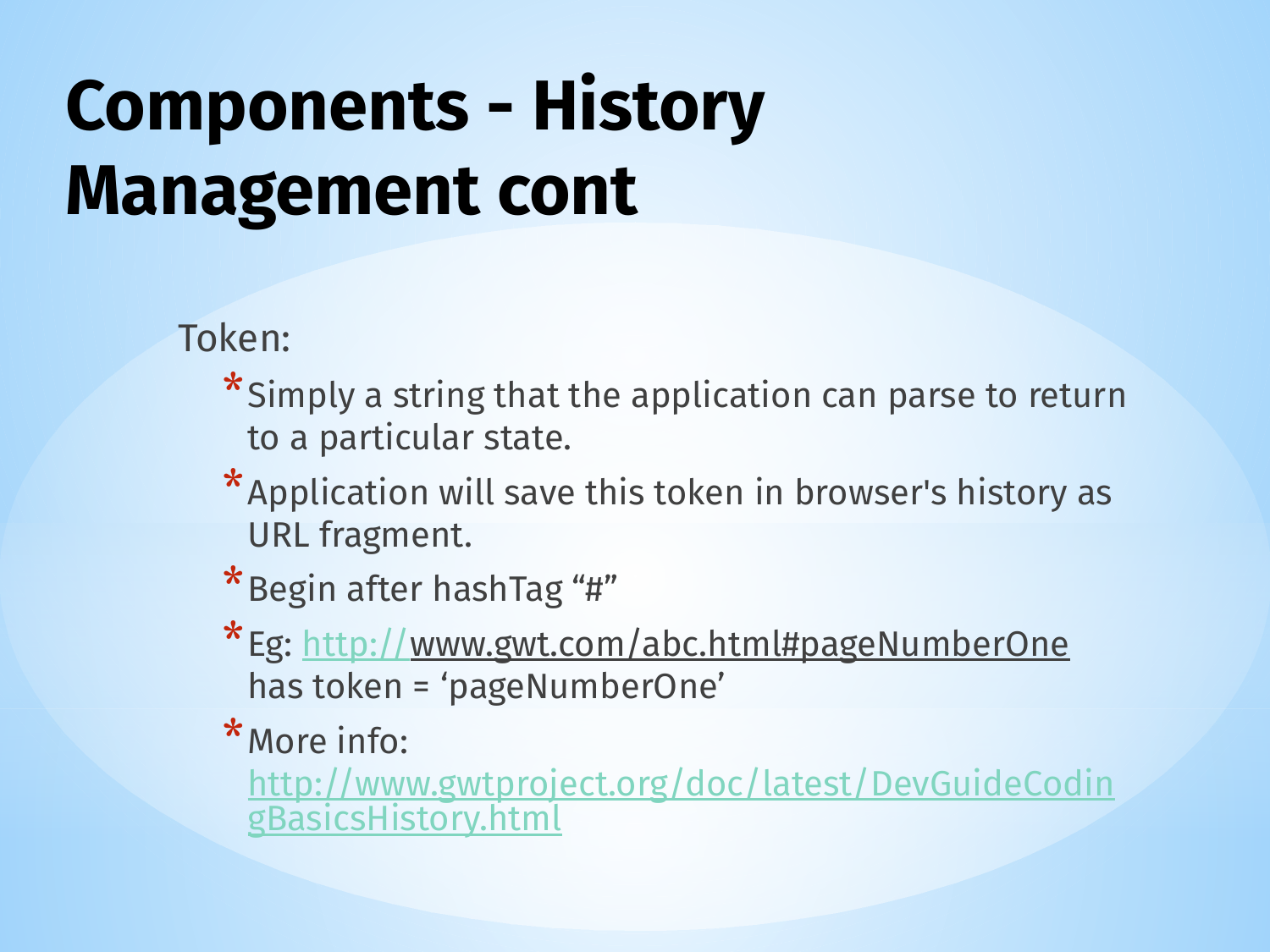

# Components - History Management cont
Token:
Simply a string that the application can parse to return to a particular state.
Application will save this token in browser's history as URL fragment.
Begin after hashTag “#”
Eg: http://www.gwt.com/abc.html#pageNumberOne  has token = ‘pageNumberOne’
More info: http://www.gwtproject.org/doc/latest/DevGuideCodingBasicsHistory.html